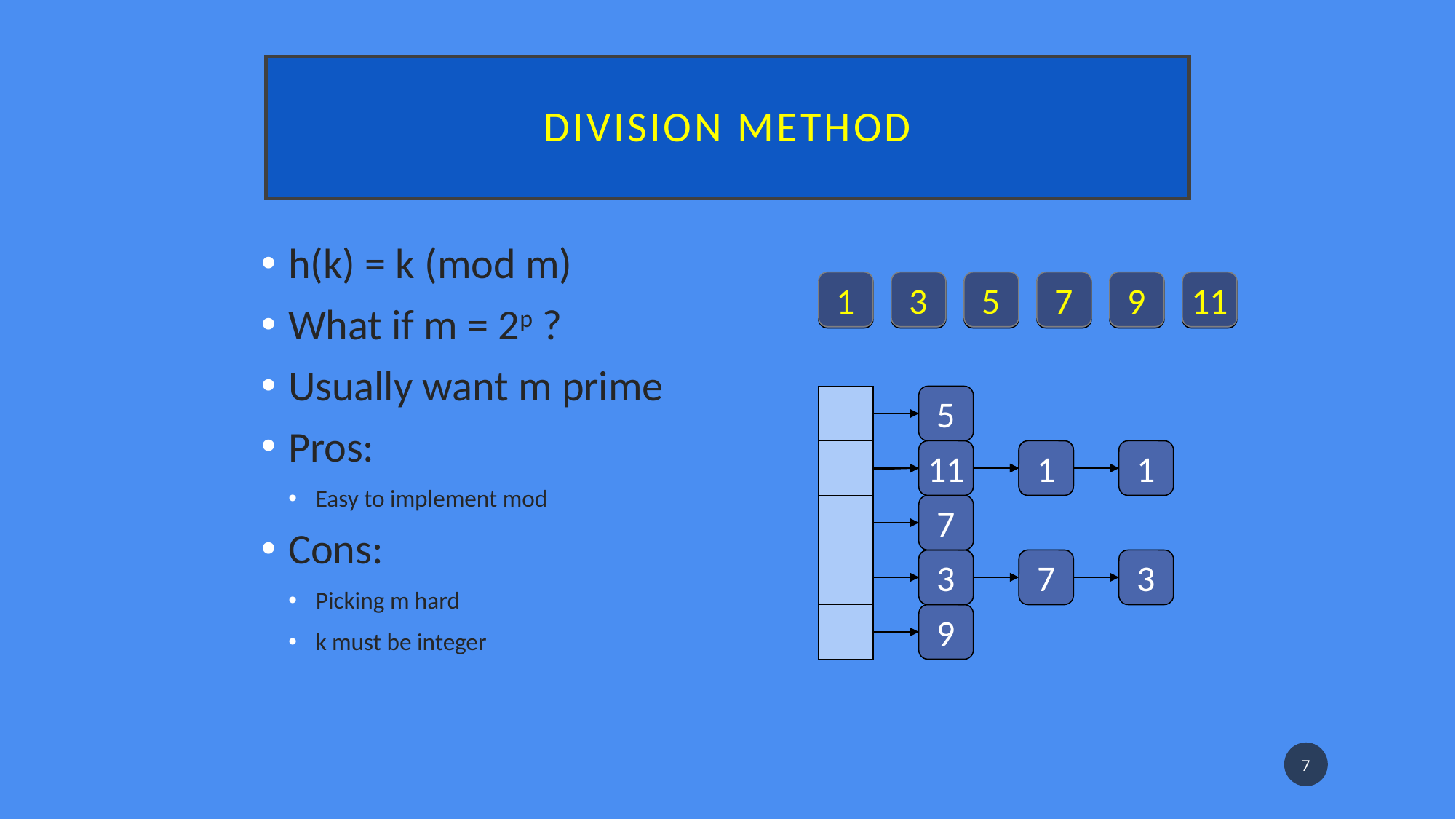

# Division method
h(k) = k (mod m)
What if m = 2p ?
Usually want m prime
Pros:
Easy to implement mod
Cons:
Picking m hard
k must be integer
1
3
5
7
9
11
1
3
5
7
9
11

5
11
1
7
3
9
9
5
1
11
7
3

7